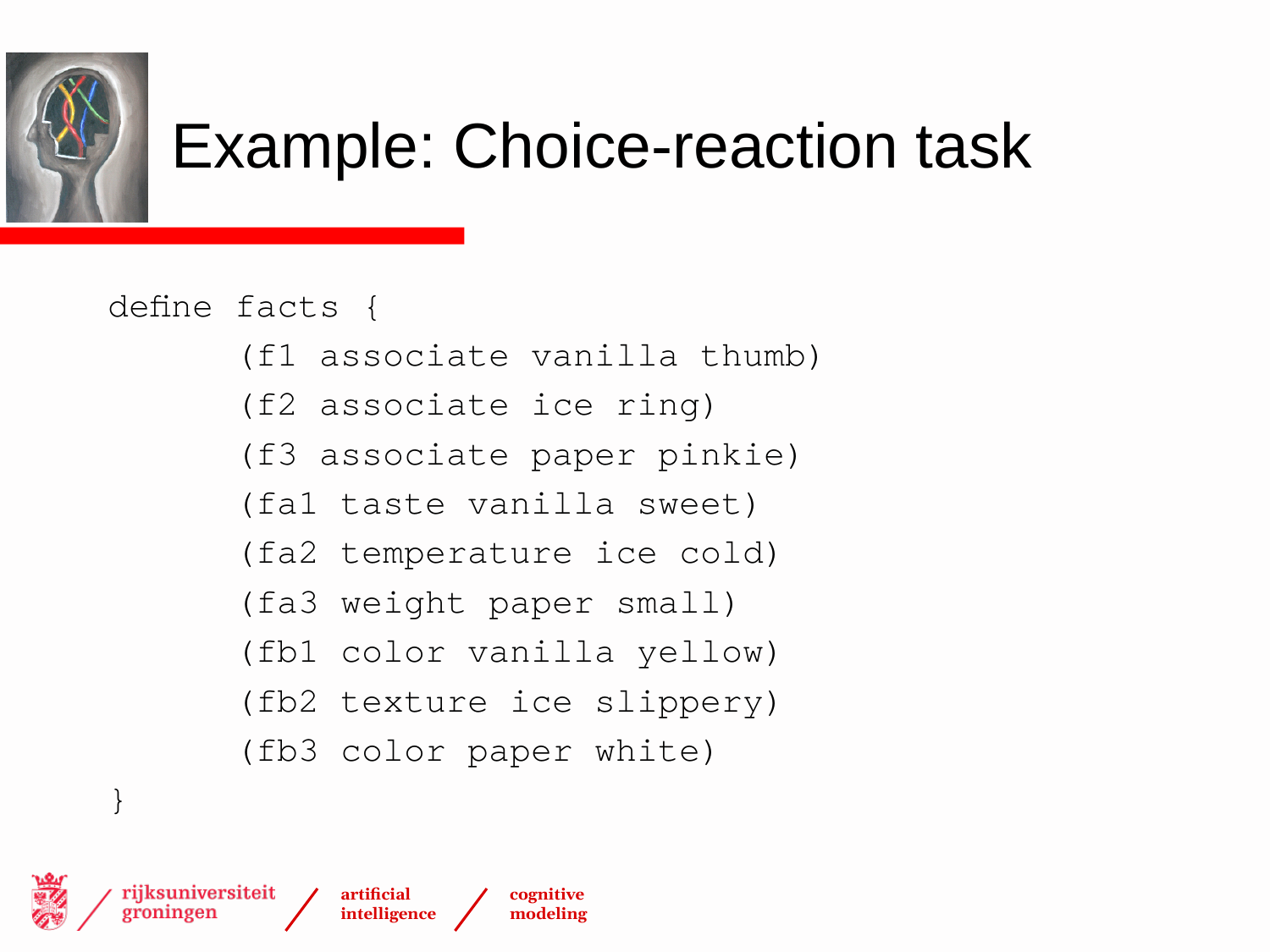

# Example: Choice-reaction task
define facts {
	(f1 associate vanilla thumb)
	(f2 associate ice ring)
	(f3 associate paper pinkie)
	(fa1 taste vanilla sweet)
	(fa2 temperature ice cold)
	(fa3 weight paper small)
	(fb1 color vanilla yellow)
	(fb2 texture ice slippery)
	(fb3 color paper white)
}